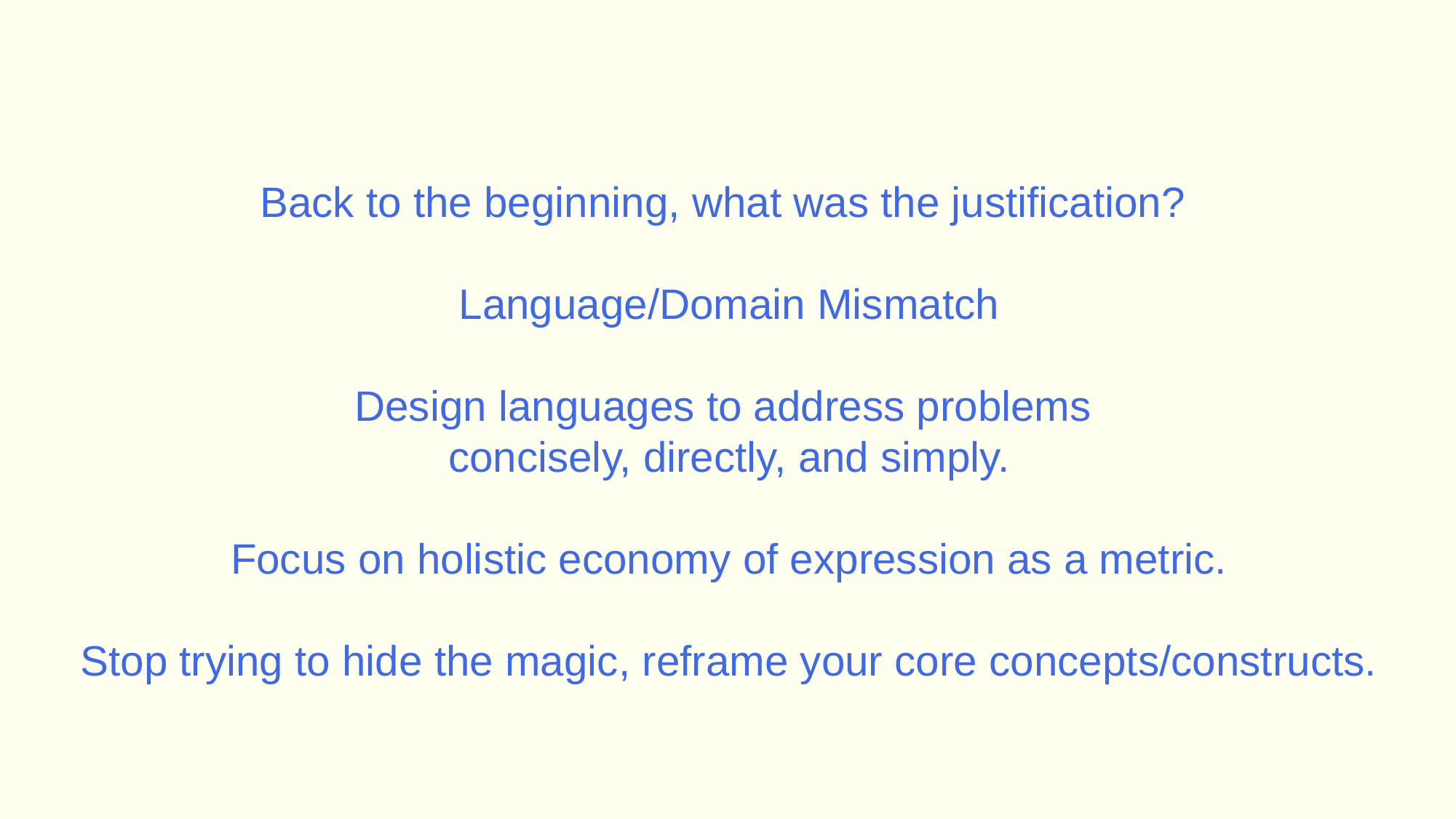

Back to the beginning, what was the justification?

Language/Domain Mismatch

Design languages to address problems
concisely, directly, and simply.

Focus on holistic economy of expression as a metric.

Stop trying to hide the magic, reframe your core concepts/constructs.